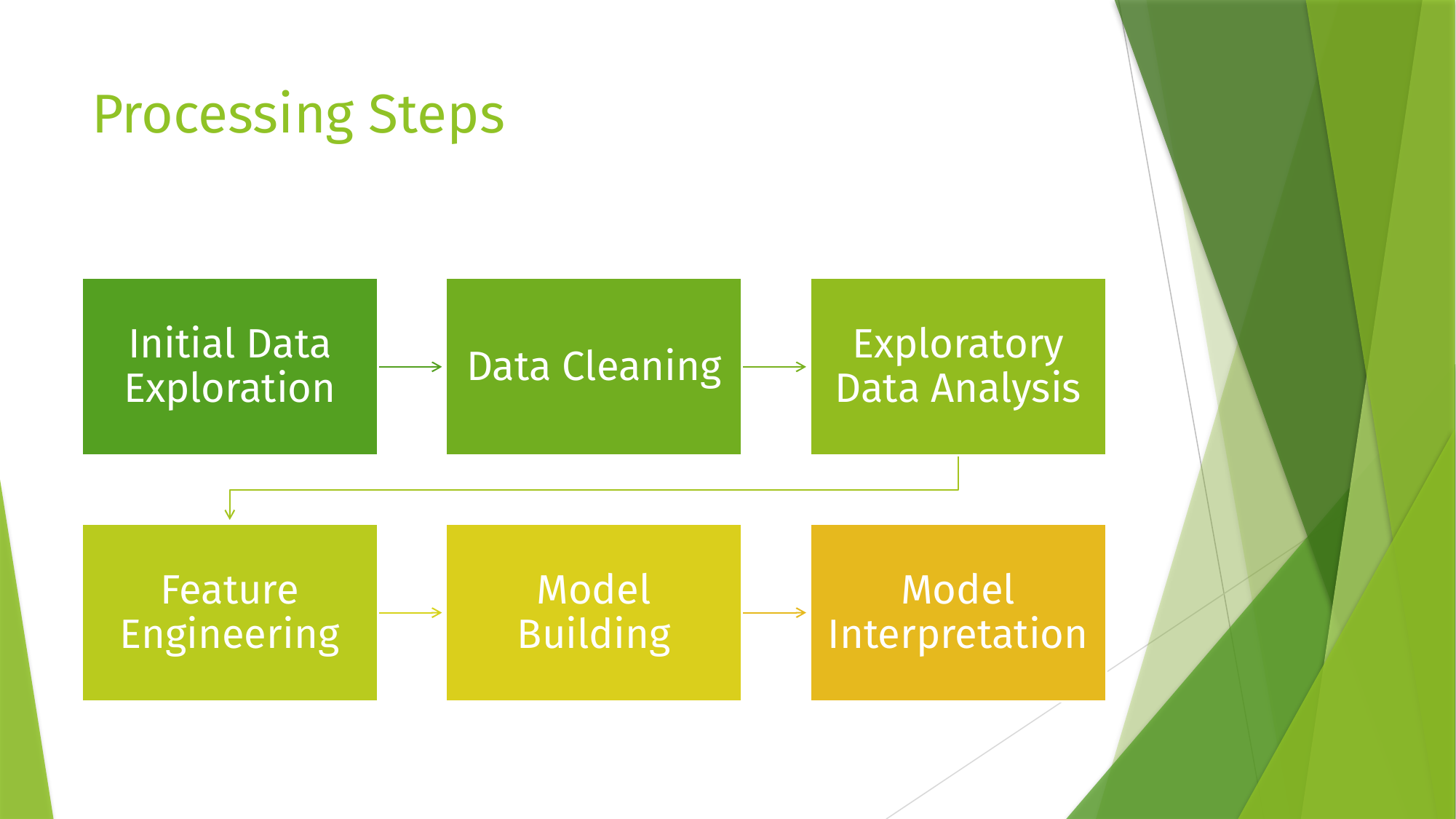

# Processing Steps

Initial Data Exploration

Data Cleaning

Exploratory Data Analysis

Feature Engineering

Model Building
Model Interpretation